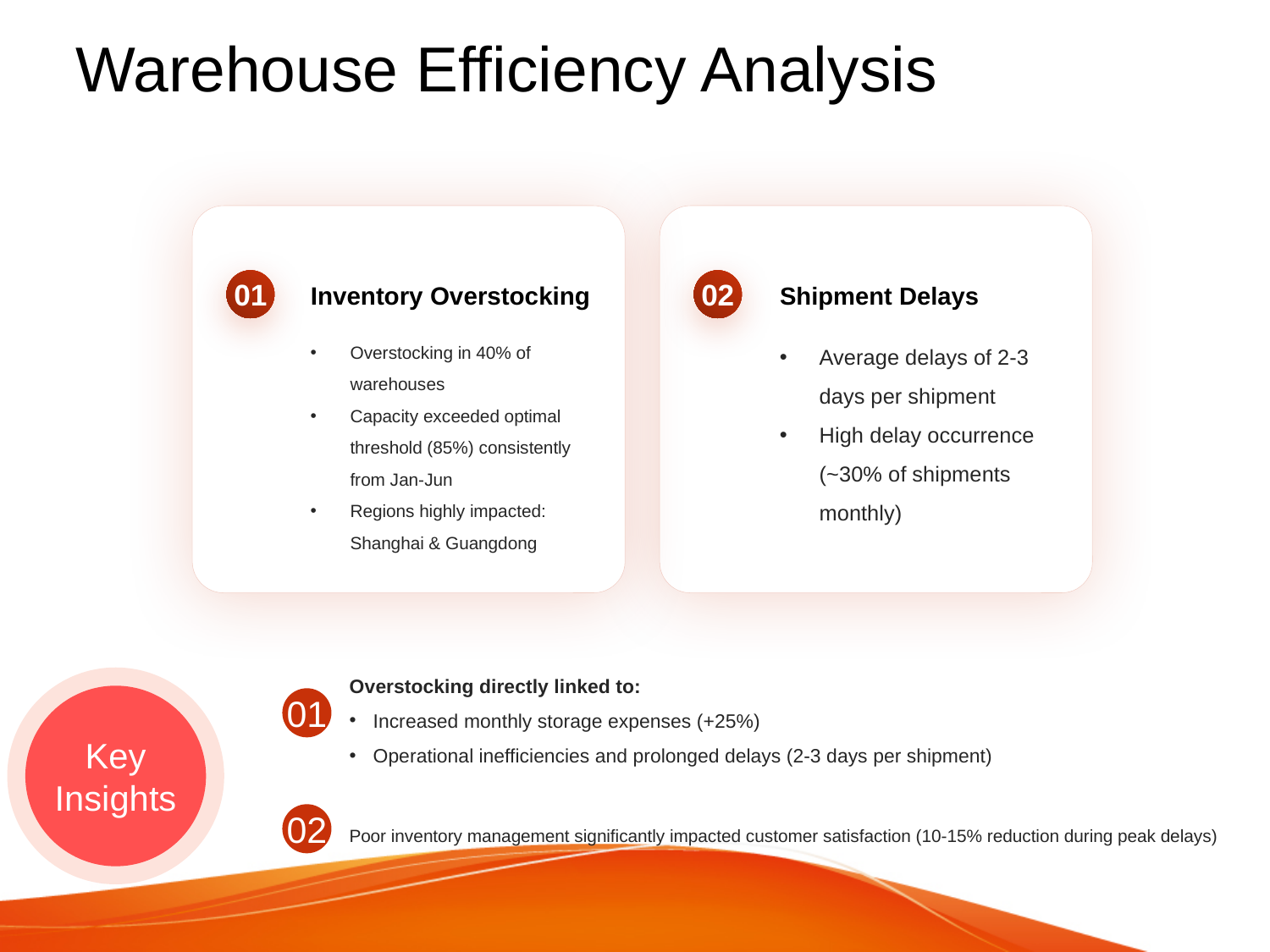

# Warehouse Efficiency Analysis

01
02
Inventory Overstocking
Shipment Delays
Overstocking in 40% of warehouses
Capacity exceeded optimal threshold (85%) consistently from Jan-Jun
Regions highly impacted: Shanghai & Guangdong
Average delays of 2-3 days per shipment
High delay occurrence (~30% of shipments monthly)

Key Insights
Overstocking directly linked to:
Increased monthly storage expenses (+25%)
Operational inefficiencies and prolonged delays (2-3 days per shipment)
01
Poor inventory management significantly impacted customer satisfaction (10-15% reduction during peak delays)
02